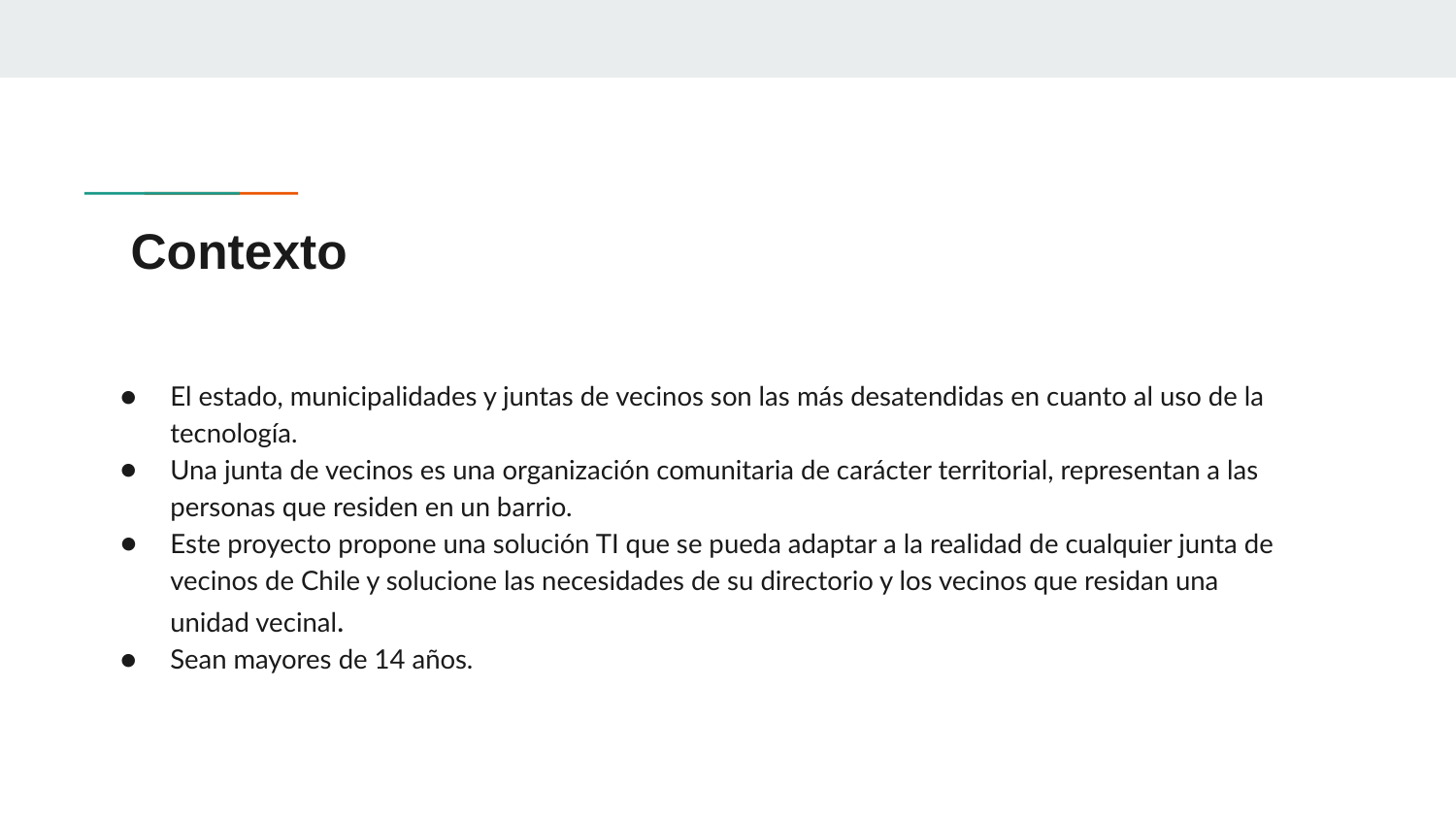

# Contexto

El estado, municipalidades y juntas de vecinos son las más desatendidas en cuanto al uso de la tecnología.
Una junta de vecinos es una organización comunitaria de carácter territorial, representan a las personas que residen en un barrio.
Este proyecto propone una solución TI que se pueda adaptar a la realidad de cualquier junta de vecinos de Chile y solucione las necesidades de su directorio y los vecinos que residan una  unidad vecinal.
Sean mayores de 14 años.